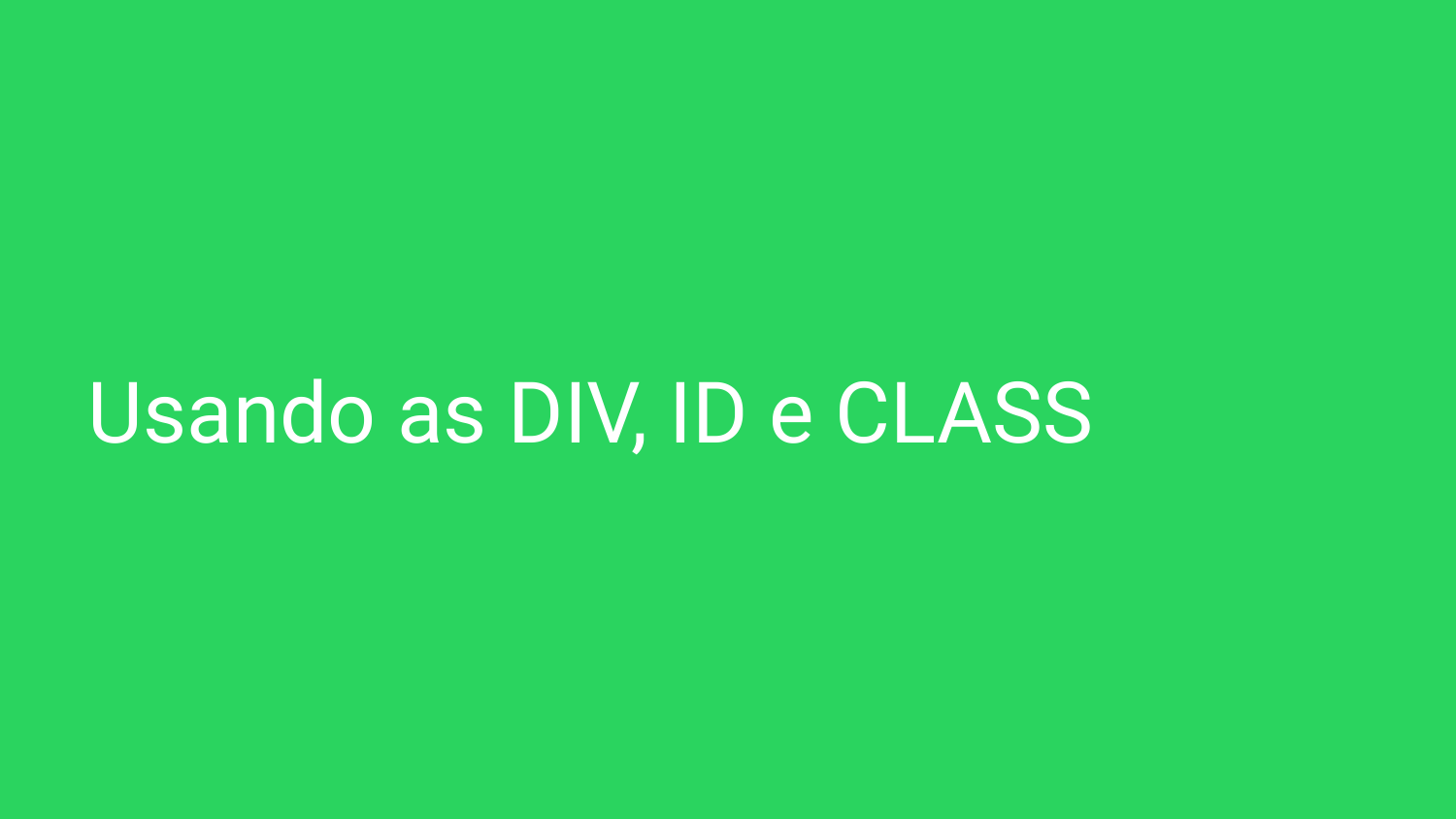

# Usando as DIV, ID e CLASS